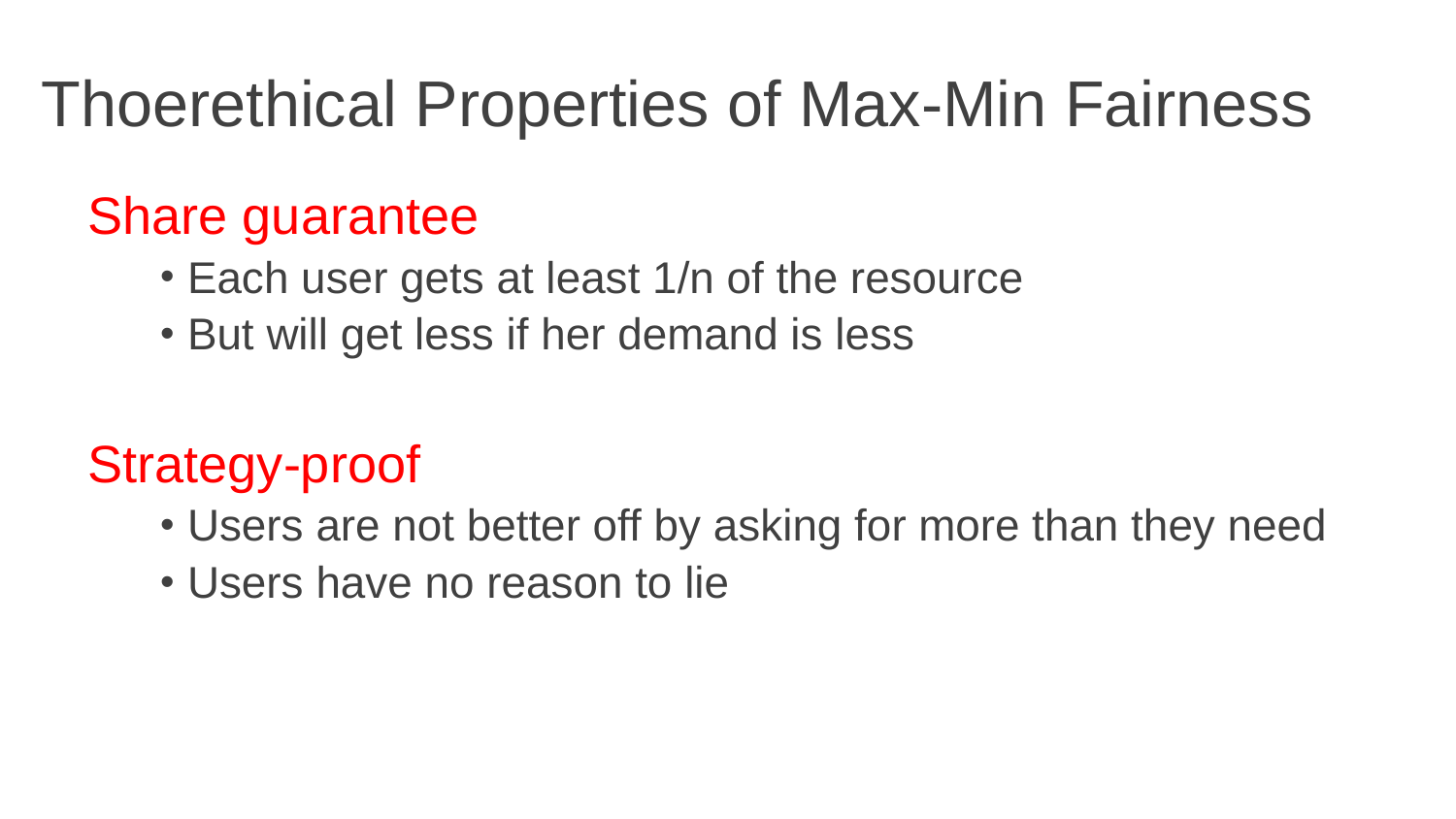

# Thoerethical Properties of Max-Min Fairness
Share guarantee
Each user gets at least 1/n of the resource
But will get less if her demand is less

Strategy-proof
Users are not better off by asking for more than they need
Users have no reason to lie